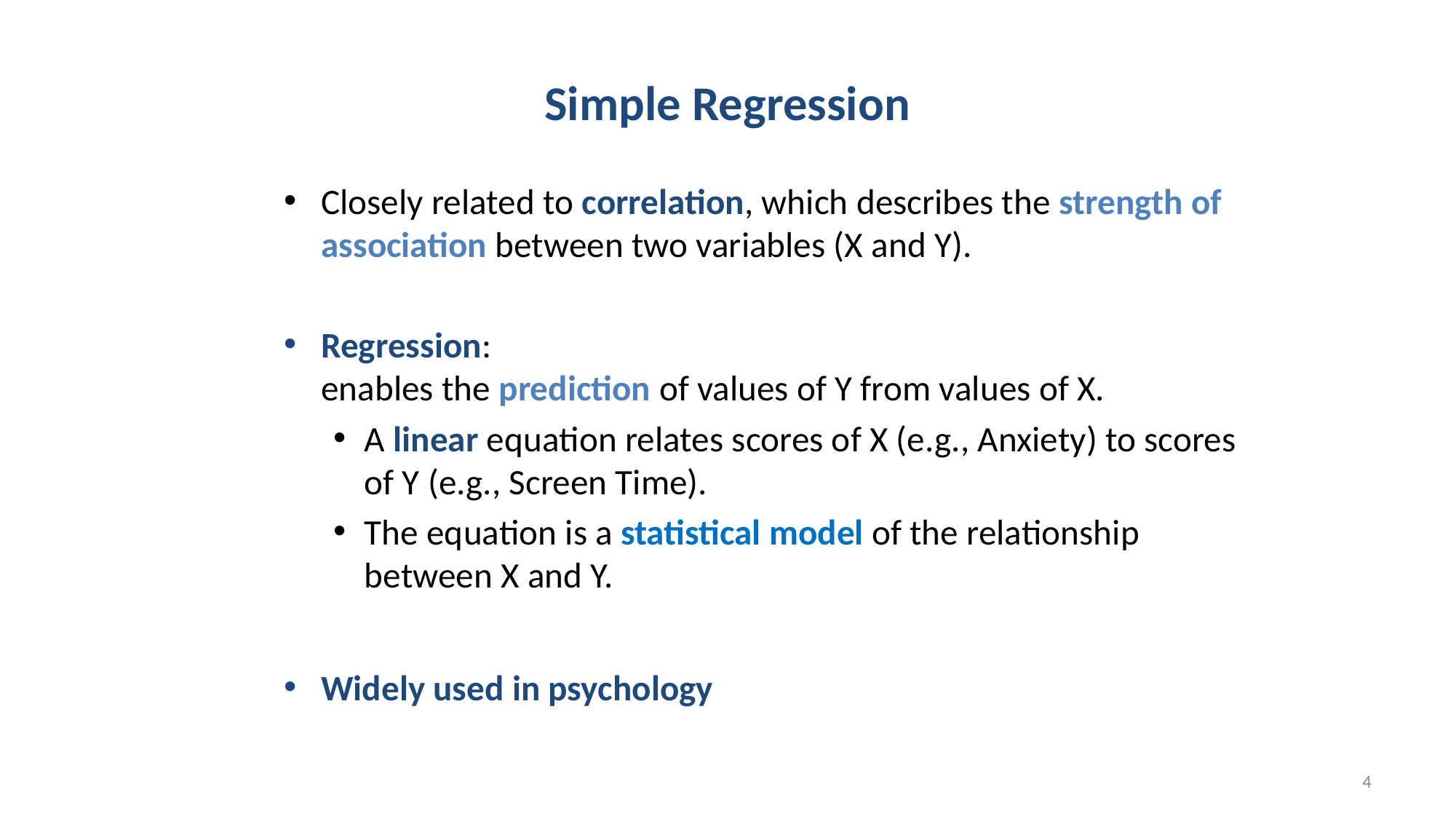

# Simple Regression
Closely related to correlation, which describes the strength of association between two variables (X and Y).

Regression:
enables the prediction of values of Y from values of X.
A linear equation relates scores of X (e.g., Anxiety) to scores of Y (e.g., Screen Time).
The equation is a statistical model of the relationship between X and Y.

Widely used in psychology

4